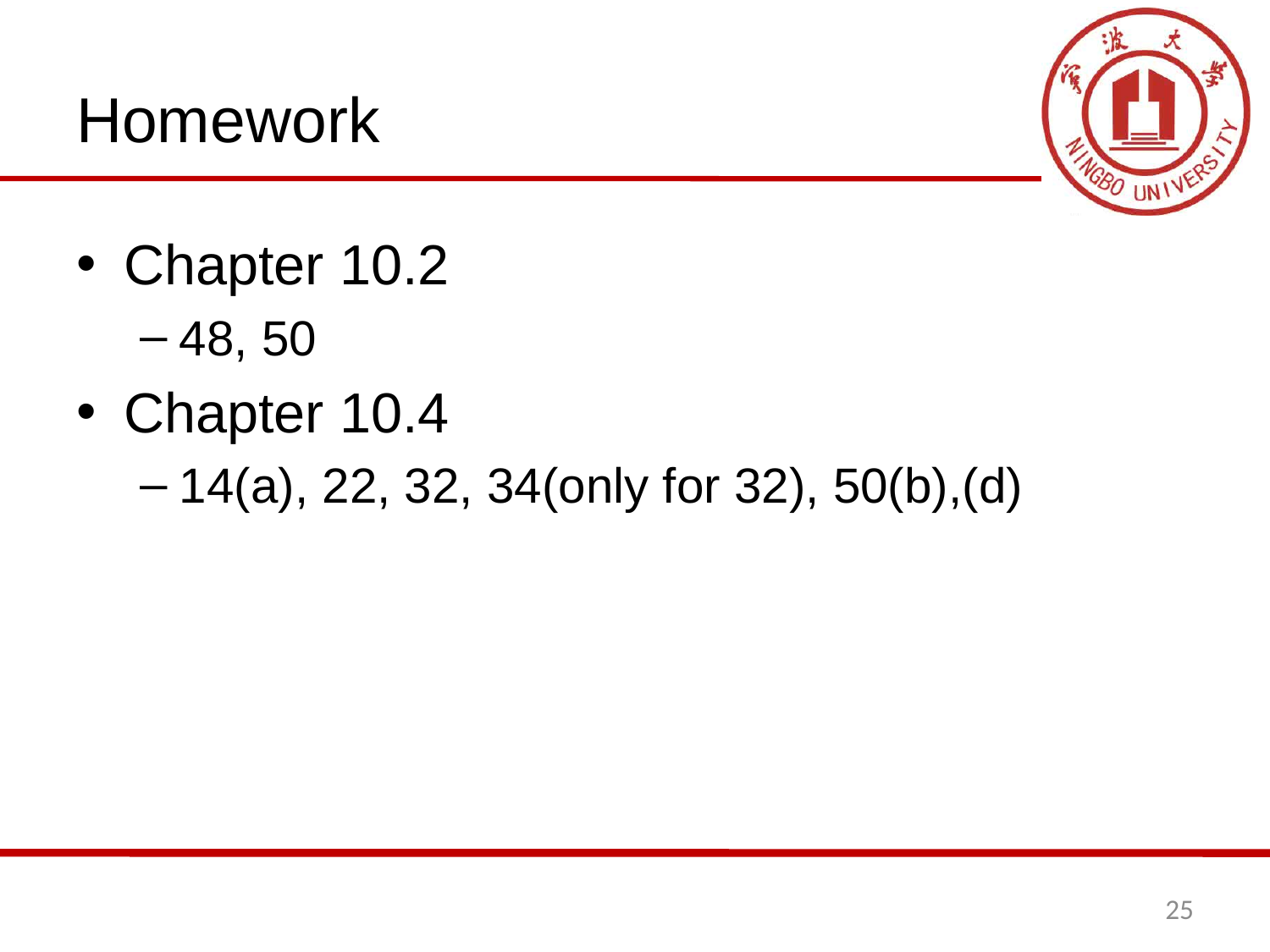

# Homework
Chapter 10.2
48, 50
Chapter 10.4
14(a), 22, 32, 34(only for 32), 50(b),(d)
25